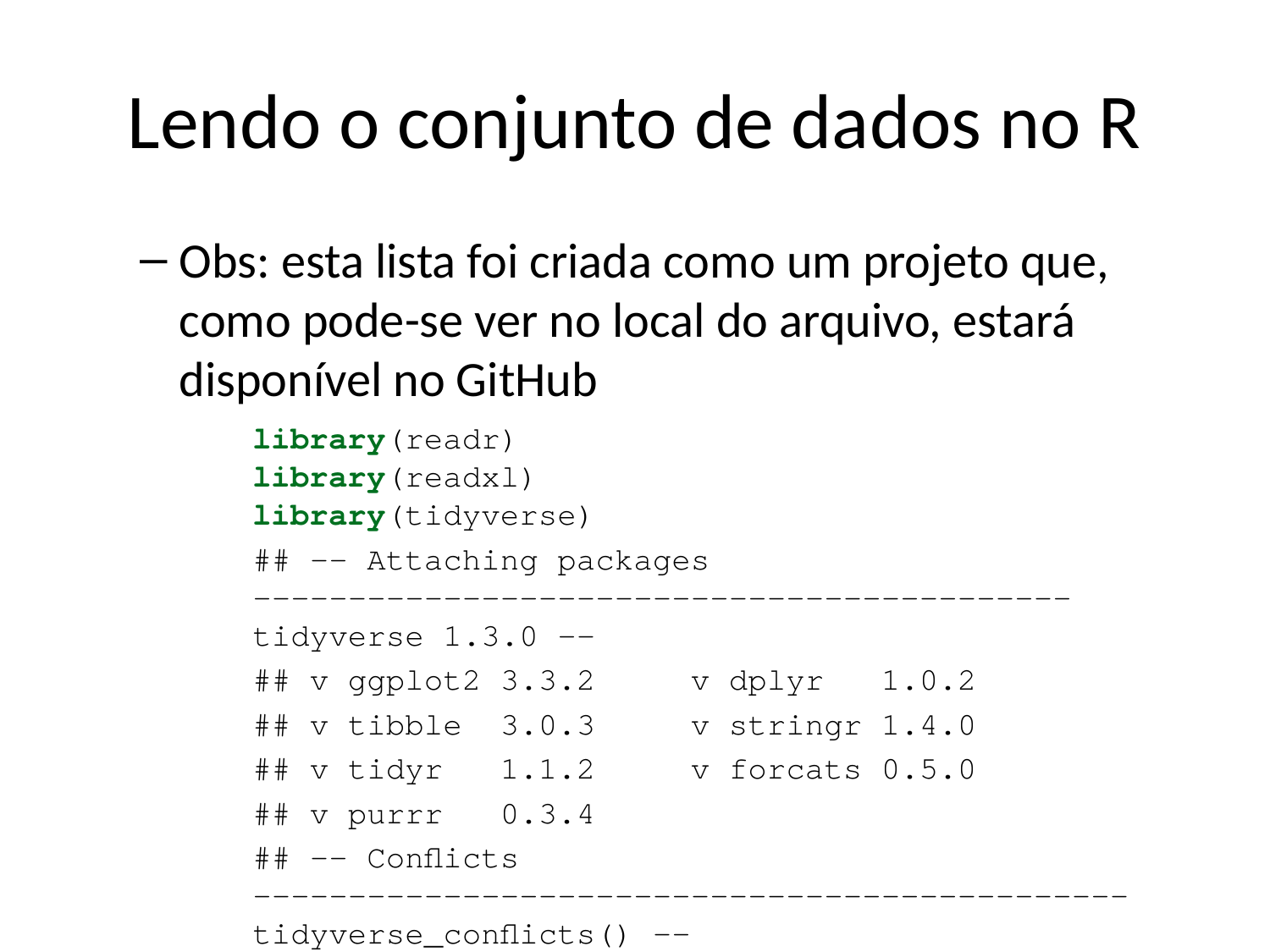

# Lendo o conjunto de dados no R
Obs: esta lista foi criada como um projeto que, como pode-se ver no local do arquivo, estará disponível no GitHub
library(readr)
library(readxl)
library(tidyverse)
## -- Attaching packages ------------------------------------------- tidyverse 1.3.0 --
## v ggplot2 3.3.2     v dplyr   1.0.2
## v tibble  3.0.3     v stringr 1.4.0
## v tidyr   1.1.2     v forcats 0.5.0
## v purrr   0.3.4
## -- Conflicts ---------------------------------------------- tidyverse_conflicts() --
## x dplyr::filter() masks stats::filter()
## x dplyr::lag()    masks stats::lag()
state_constitutions_word_count <- read_excel("state_constitutions_word_count.xlsx")